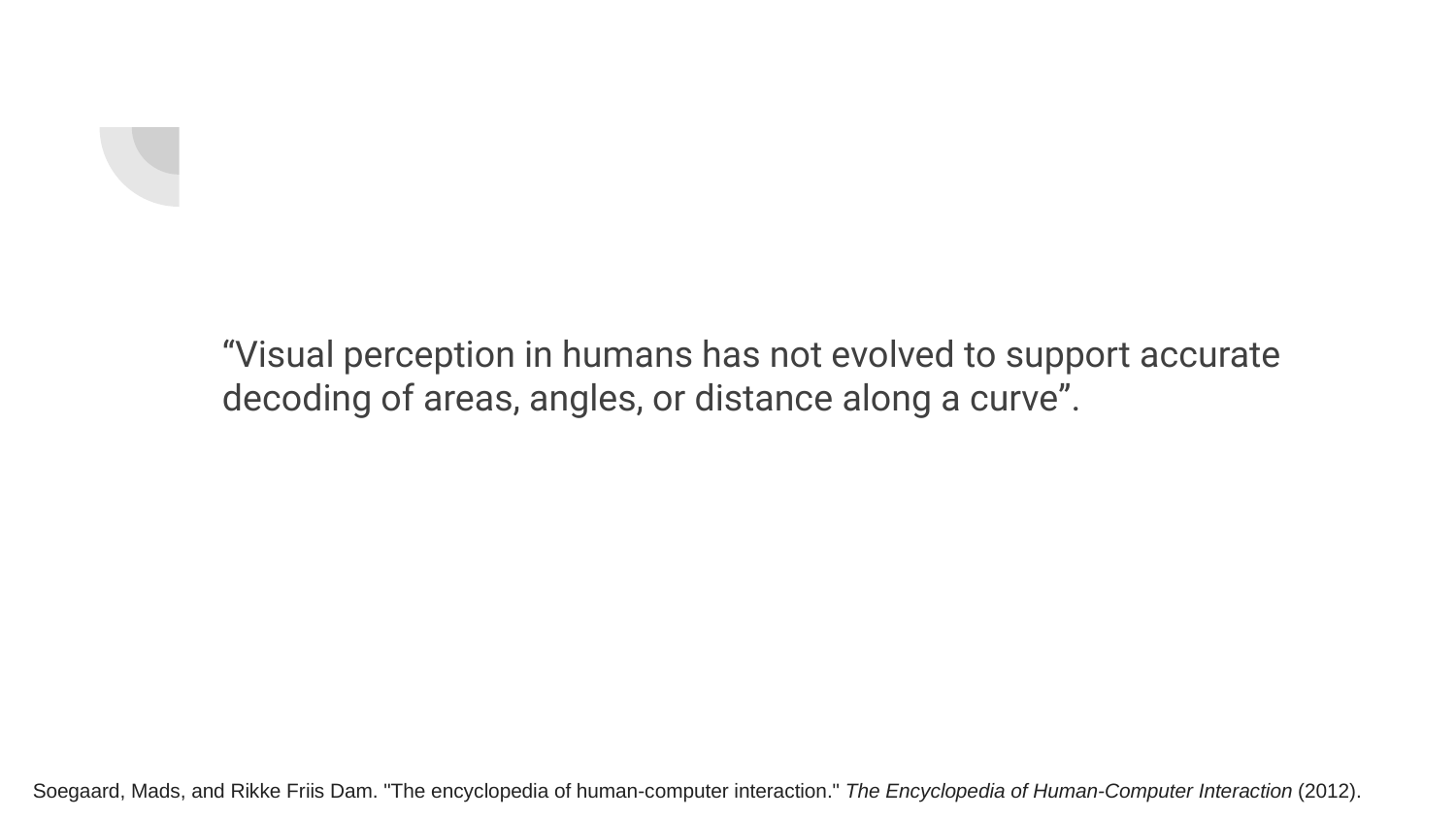

#
“Visual perception in humans has not evolved to support accurate decoding of areas, angles, or distance along a curve”.
Soegaard, Mads, and Rikke Friis Dam. "The encyclopedia of human-computer interaction." The Encyclopedia of Human-Computer Interaction (2012).